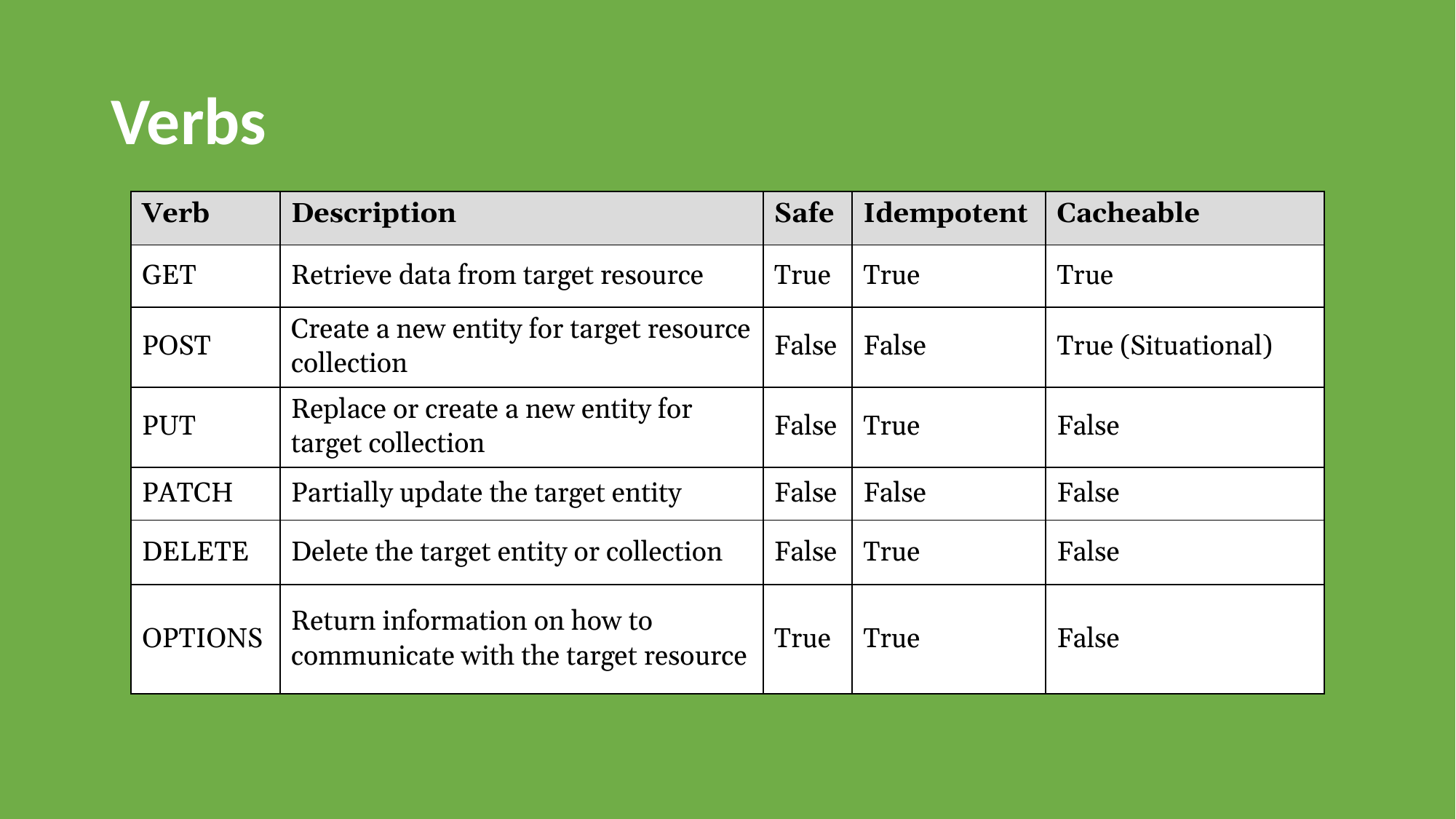

# Verbs
| Verb | Description | Safe | Idempotent | Cacheable |
| --- | --- | --- | --- | --- |
| GET | Retrieve data from target resource | True | True | True |
| POST | Create a new entity for target resource collection | False | False | True (Situational) |
| PUT | Replace or create a new entity for target collection | False | True | False |
| PATCH | Partially update the target entity | False | False | False |
| DELETE | Delete the target entity or collection | False | True | False |
| OPTIONS | Return information on how to communicate with the target resource | True | True | False |